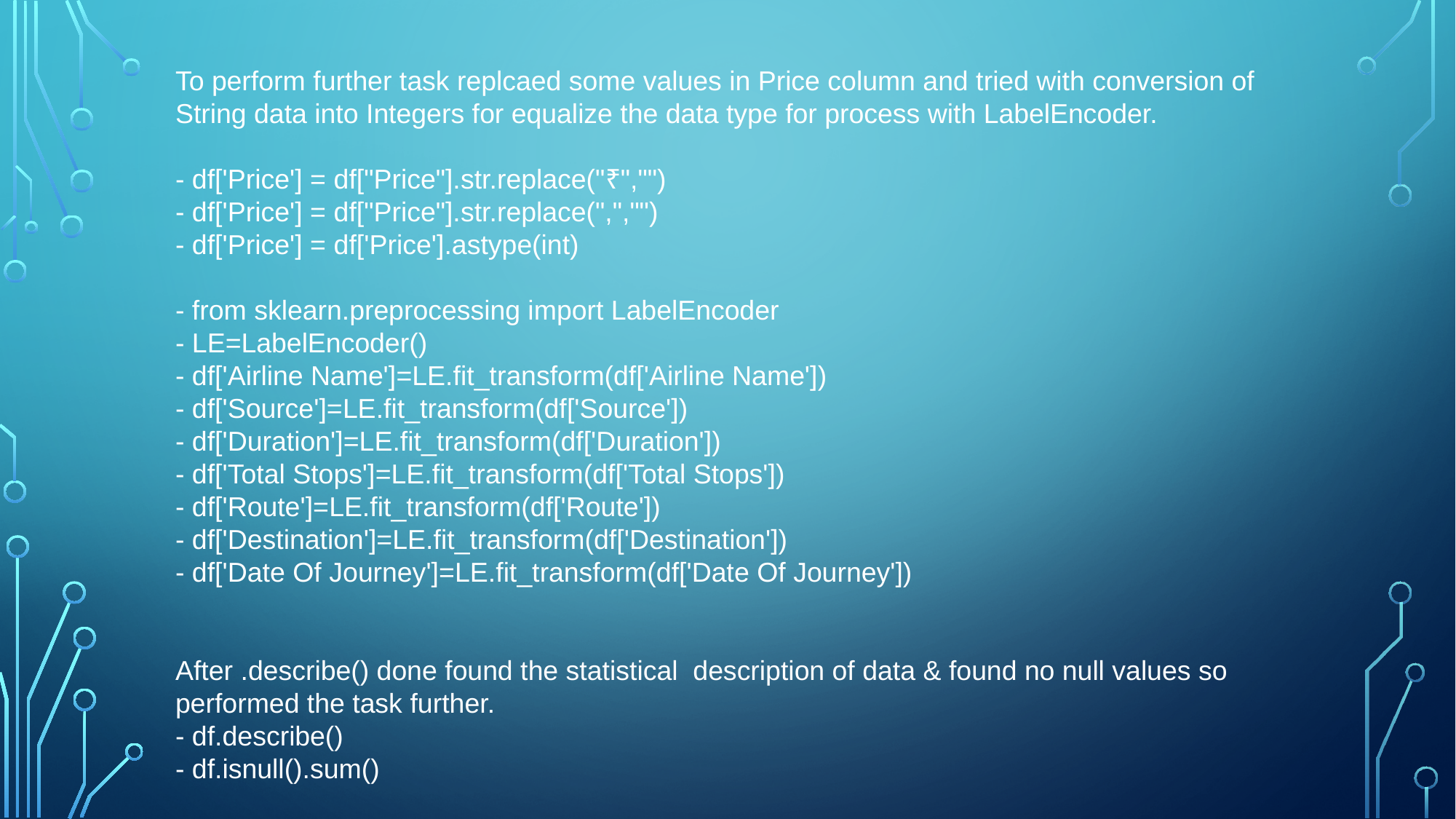

To perform further task replcaed some values in Price column and tried with conversion of String data into Integers for equalize the data type for process with LabelEncoder.

- df['Price'] = df["Price"].str.replace("₹","")
- df['Price'] = df["Price"].str.replace(",","")
- df['Price'] = df['Price'].astype(int)

- from sklearn.preprocessing import LabelEncoder
- LE=LabelEncoder()
- df['Airline Name']=LE.fit_transform(df['Airline Name'])
- df['Source']=LE.fit_transform(df['Source'])
- df['Duration']=LE.fit_transform(df['Duration'])
- df['Total Stops']=LE.fit_transform(df['Total Stops'])
- df['Route']=LE.fit_transform(df['Route'])
- df['Destination']=LE.fit_transform(df['Destination'])
- df['Date Of Journey']=LE.fit_transform(df['Date Of Journey'])

After .describe() done found the statistical  description of data & found no null values so performed the task further.
- df.describe()
- df.isnull().sum()